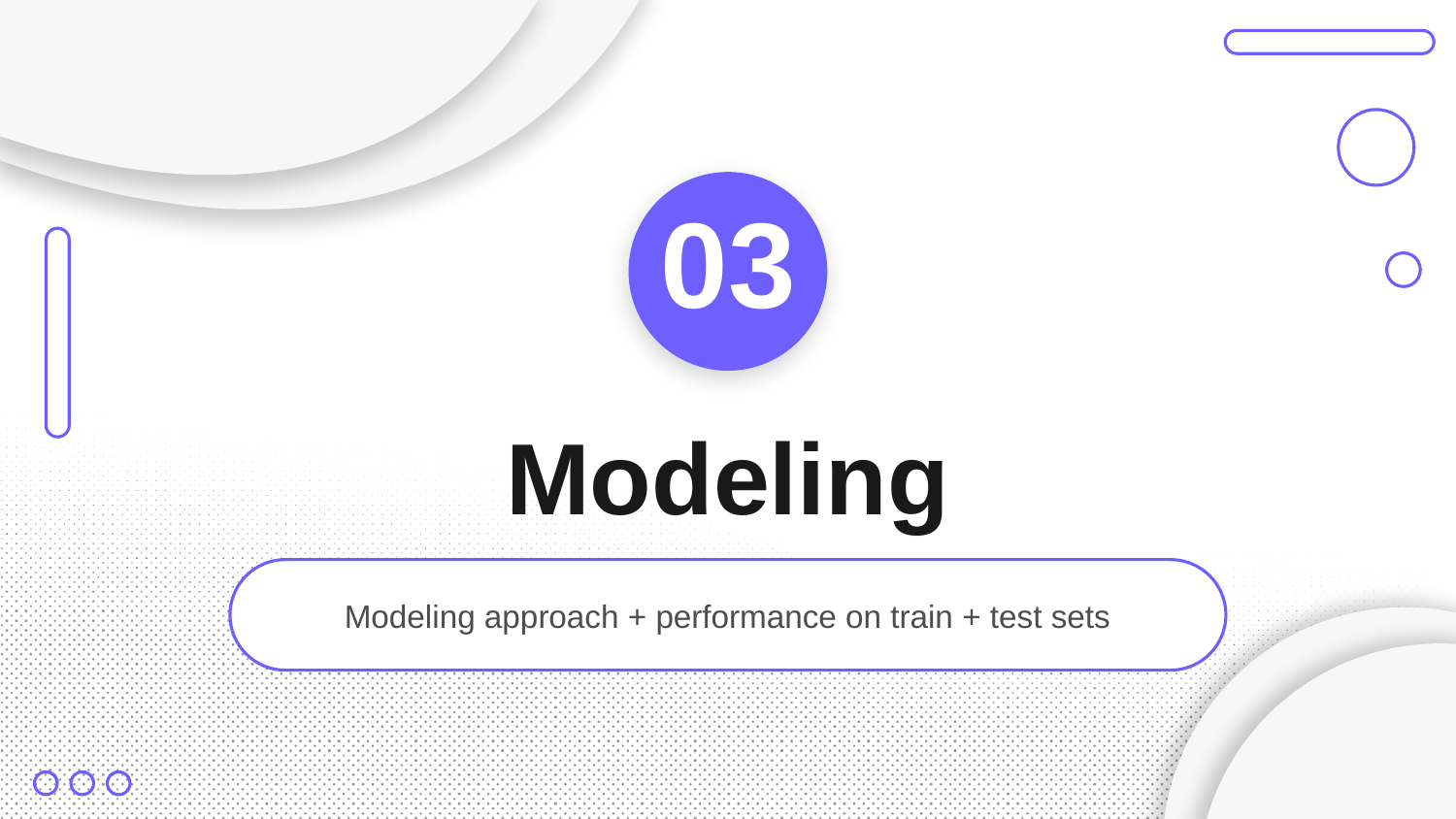

03

# Modeling

Modeling approach + performance on train + test sets